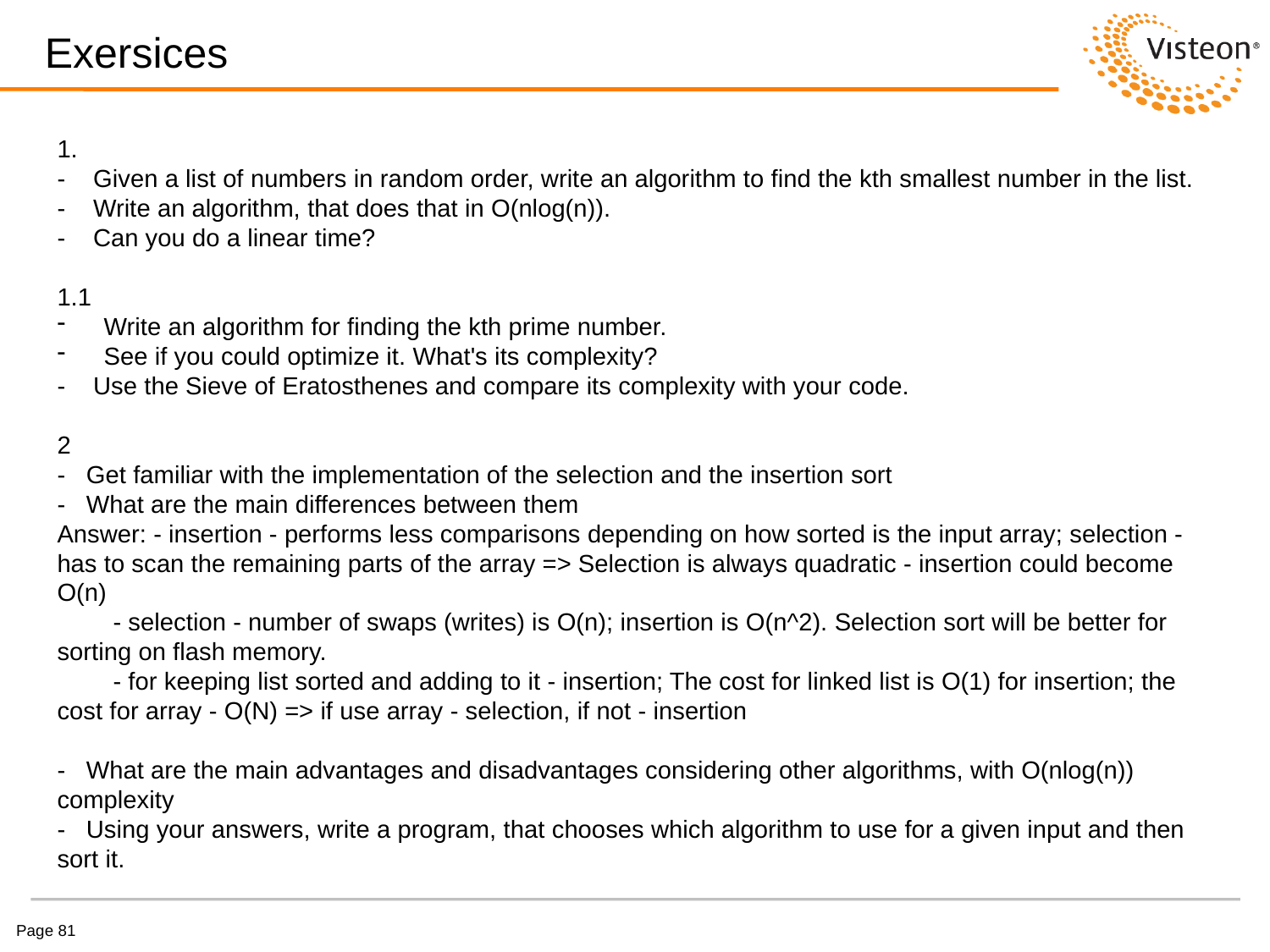

# Exersices
1.
-    Given a list of numbers in random order, write an algorithm to find the kth smallest number in the list.
-    Write an algorithm, that does that in O(nlog(n)).
-    Can you do a linear time?

1.1
 Write an algorithm for finding the kth prime number.
 See if you could optimize it. What's its complexity?
-    Use the Sieve of Eratosthenes and compare its complexity with your code.

2
-   Get familiar with the implementation of the selection and the insertion sort
-   What are the main differences between them
Answer: - insertion - performs less comparisons depending on how sorted is the input array; selection - has to scan the remaining parts of the array => Selection is always quadratic - insertion could become O(n)
        - selection - number of swaps (writes) is O(n); insertion is O(n^2). Selection sort will be better for sorting on flash memory.
        - for keeping list sorted and adding to it - insertion; The cost for linked list is O(1) for insertion; the cost for array - O(N) => if use array - selection, if not - insertion

-   What are the main advantages and disadvantages considering other algorithms, with O(nlog(n)) complexity
-   Using your answers, write a program, that chooses which algorithm to use for a given input and then sort it.

Page 81